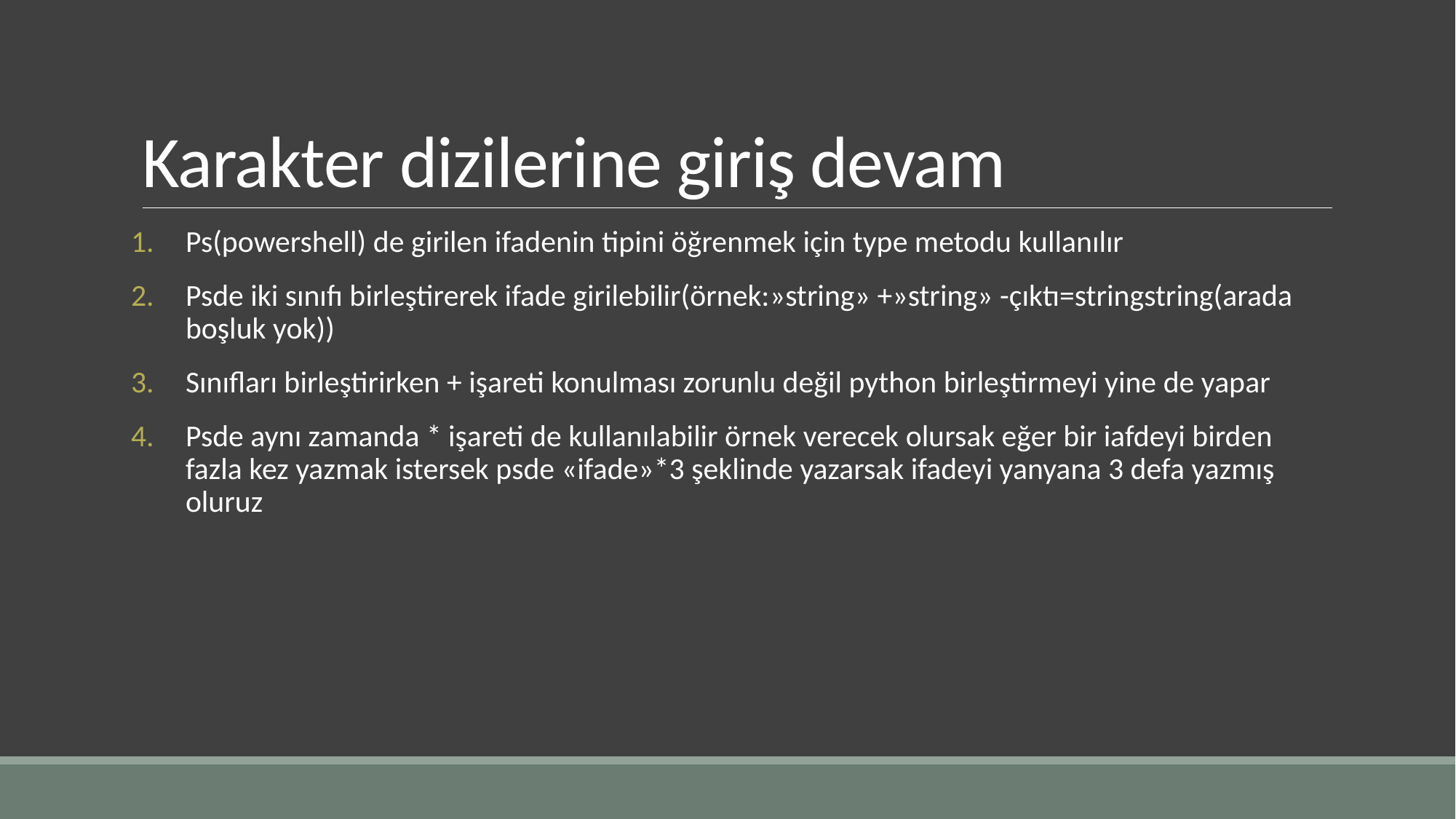

# Karakter dizilerine giriş devam
Ps(powershell) de girilen ifadenin tipini öğrenmek için type metodu kullanılır
Psde iki sınıfı birleştirerek ifade girilebilir(örnek:»string» +»string» -çıktı=stringstring(arada boşluk yok))
Sınıfları birleştirirken + işareti konulması zorunlu değil python birleştirmeyi yine de yapar
Psde aynı zamanda * işareti de kullanılabilir örnek verecek olursak eğer bir iafdeyi birden fazla kez yazmak istersek psde «ifade»*3 şeklinde yazarsak ifadeyi yanyana 3 defa yazmış oluruz